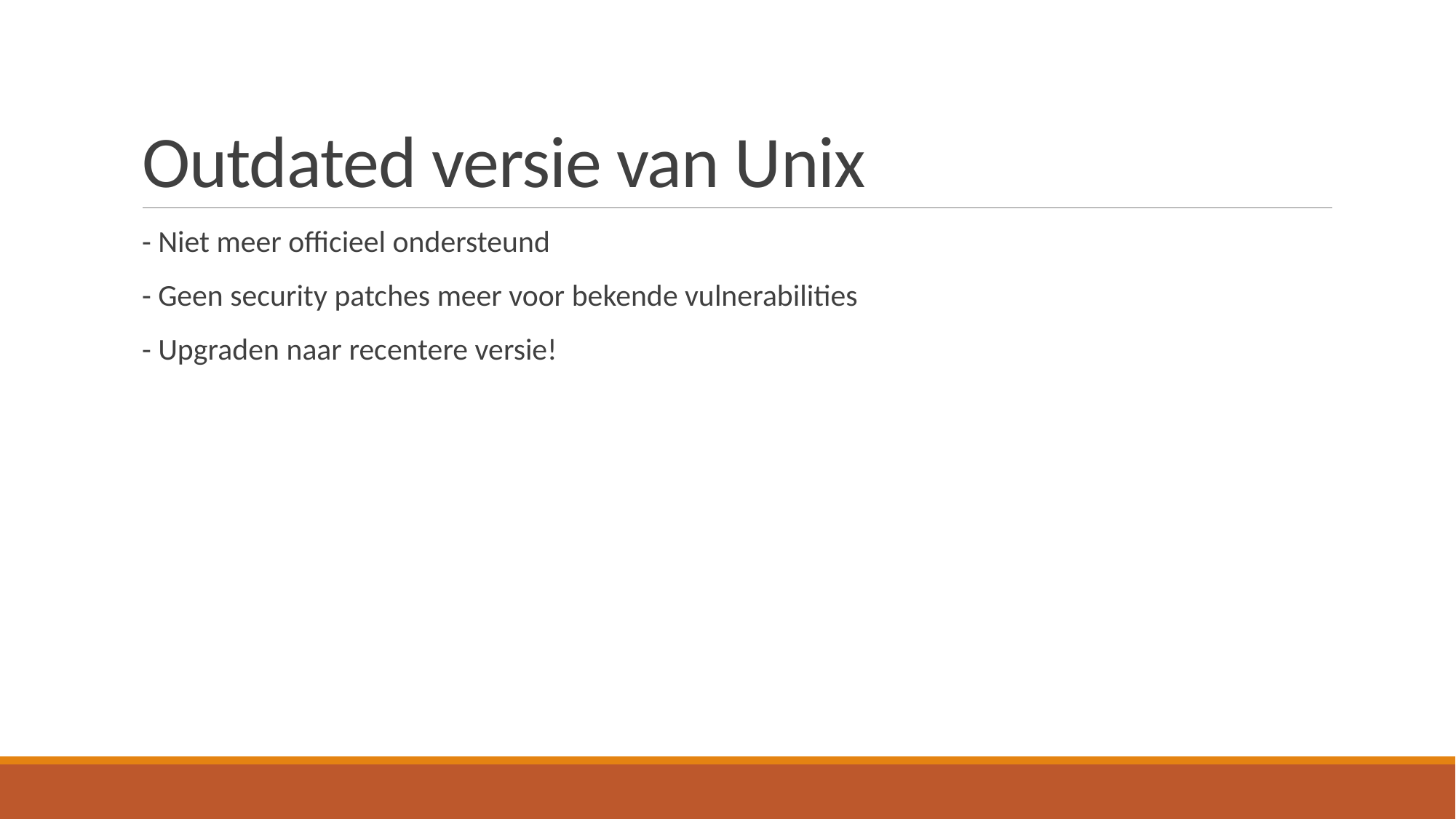

# Outdated versie van Unix
- Niet meer officieel ondersteund
- Geen security patches meer voor bekende vulnerabilities
- Upgraden naar recentere versie!